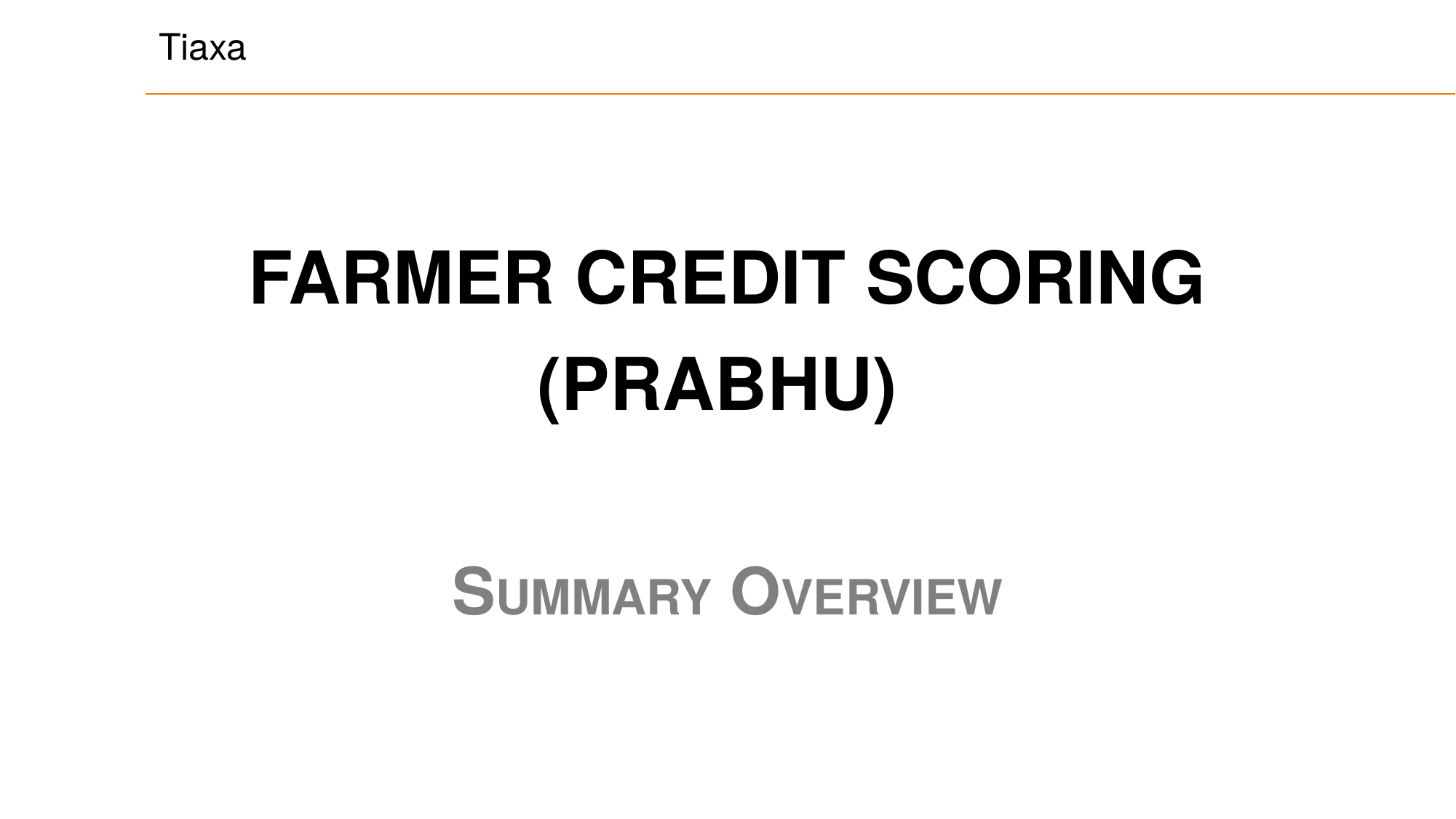

# Tiaxa

FARMER CREDIT SCORING
(PRABHU)

SUMMARY OVERVIEW